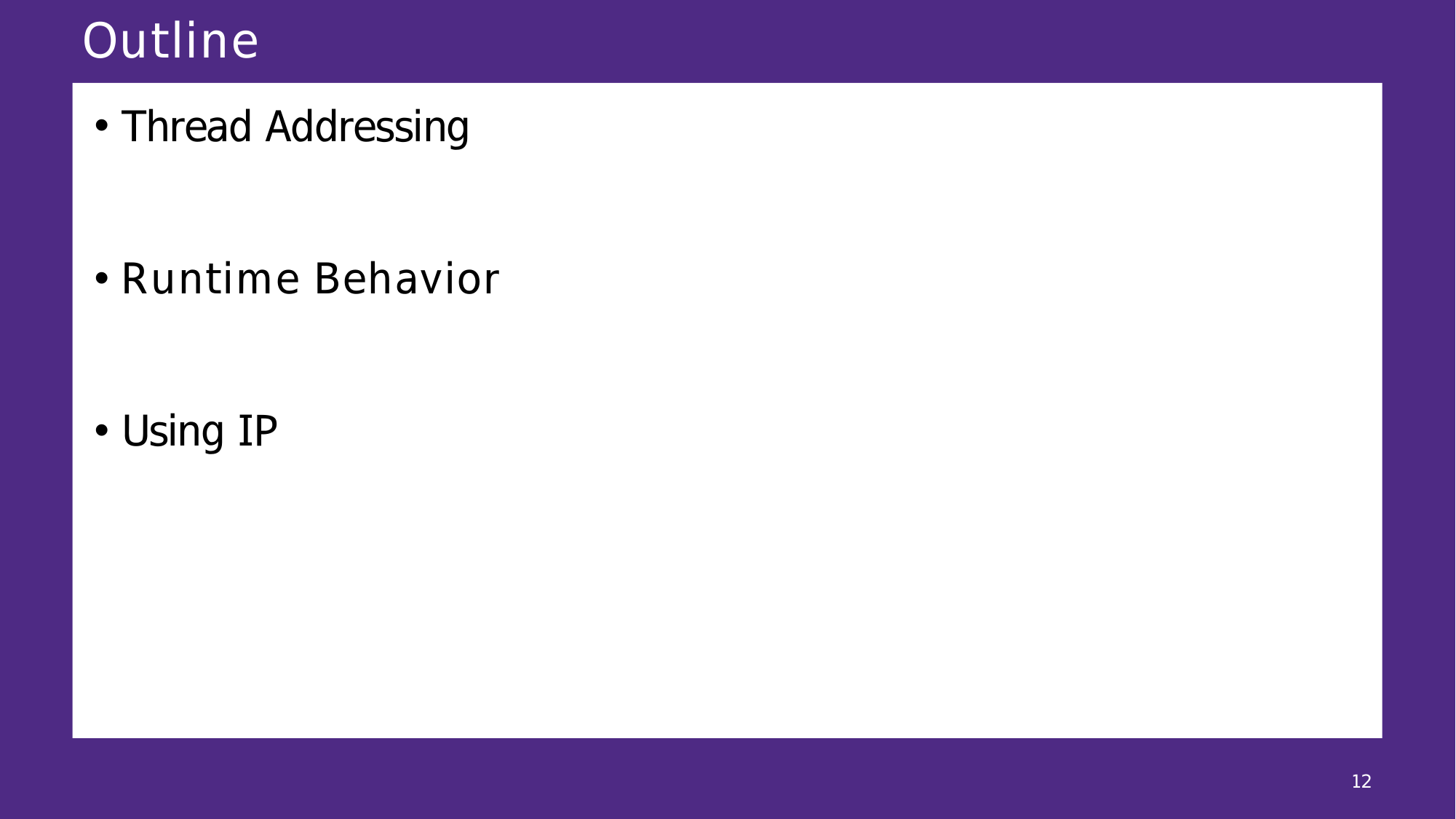

# Outline
Thread Addressing

Runtime Behavior

Using IP
12